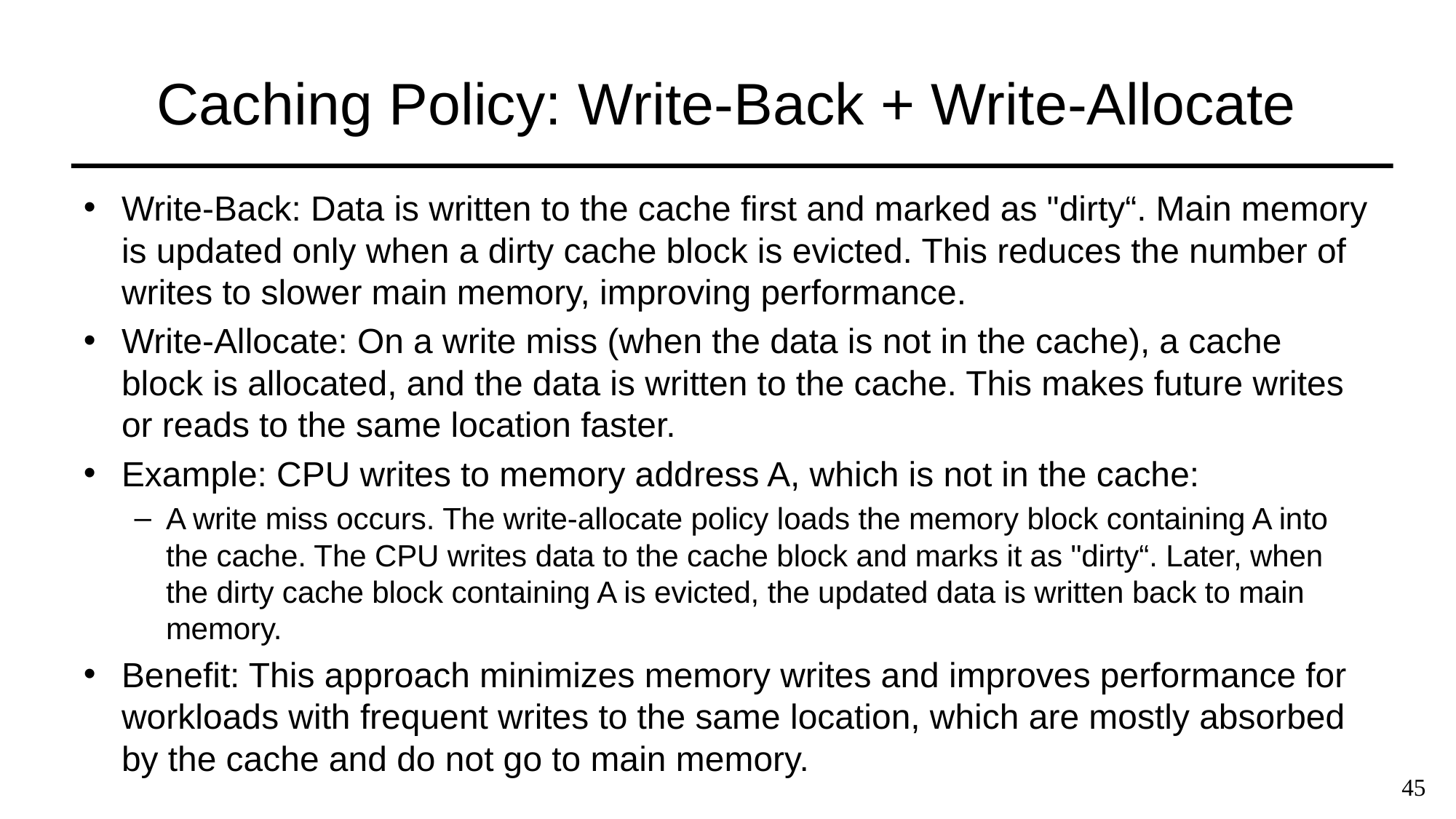

# Caching Policy: Write-Back + Write-Allocate
Write-Back: Data is written to the cache first and marked as "dirty“. Main memory is updated only when a dirty cache block is evicted. This reduces the number of writes to slower main memory, improving performance.
Write-Allocate: On a write miss (when the data is not in the cache), a cache block is allocated, and the data is written to the cache. This makes future writes or reads to the same location faster.
Example: CPU writes to memory address A, which is not in the cache:
A write miss occurs. The write-allocate policy loads the memory block containing A into the cache. The CPU writes data to the cache block and marks it as "dirty“. Later, when the dirty cache block containing A is evicted, the updated data is written back to main memory.
Benefit: This approach minimizes memory writes and improves performance for workloads with frequent writes to the same location, which are mostly absorbed by the cache and do not go to main memory.
45